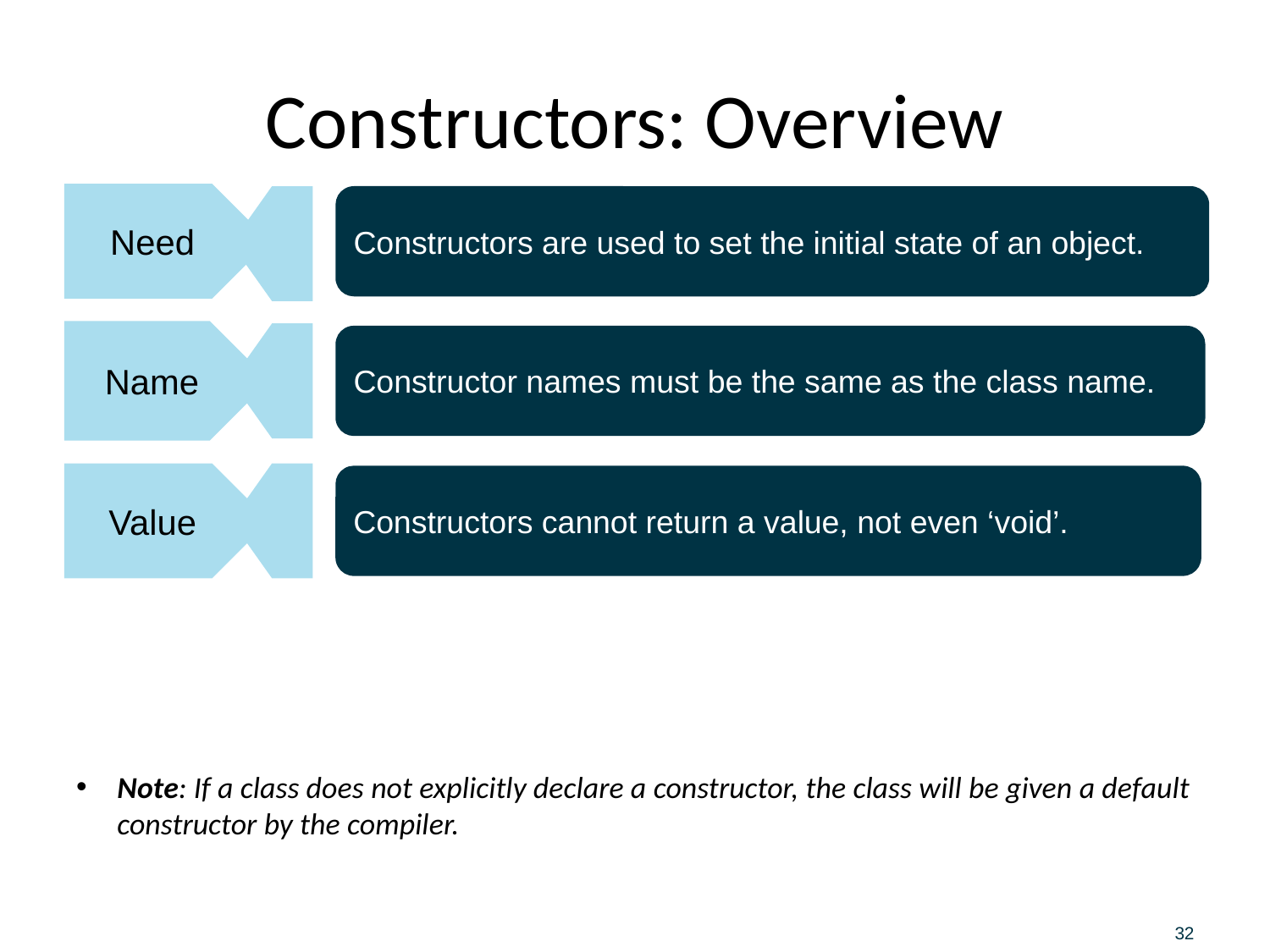

# Constructors: Overview
Need

Constructors are used to set the initial state of an object.

Note: If a class does not explicitly declare a constructor, the class will be given a default constructor by the compiler.

Name

Constructor names must be the same as the class name.

Value
Constructors cannot return a value, not even ‘void’.
32